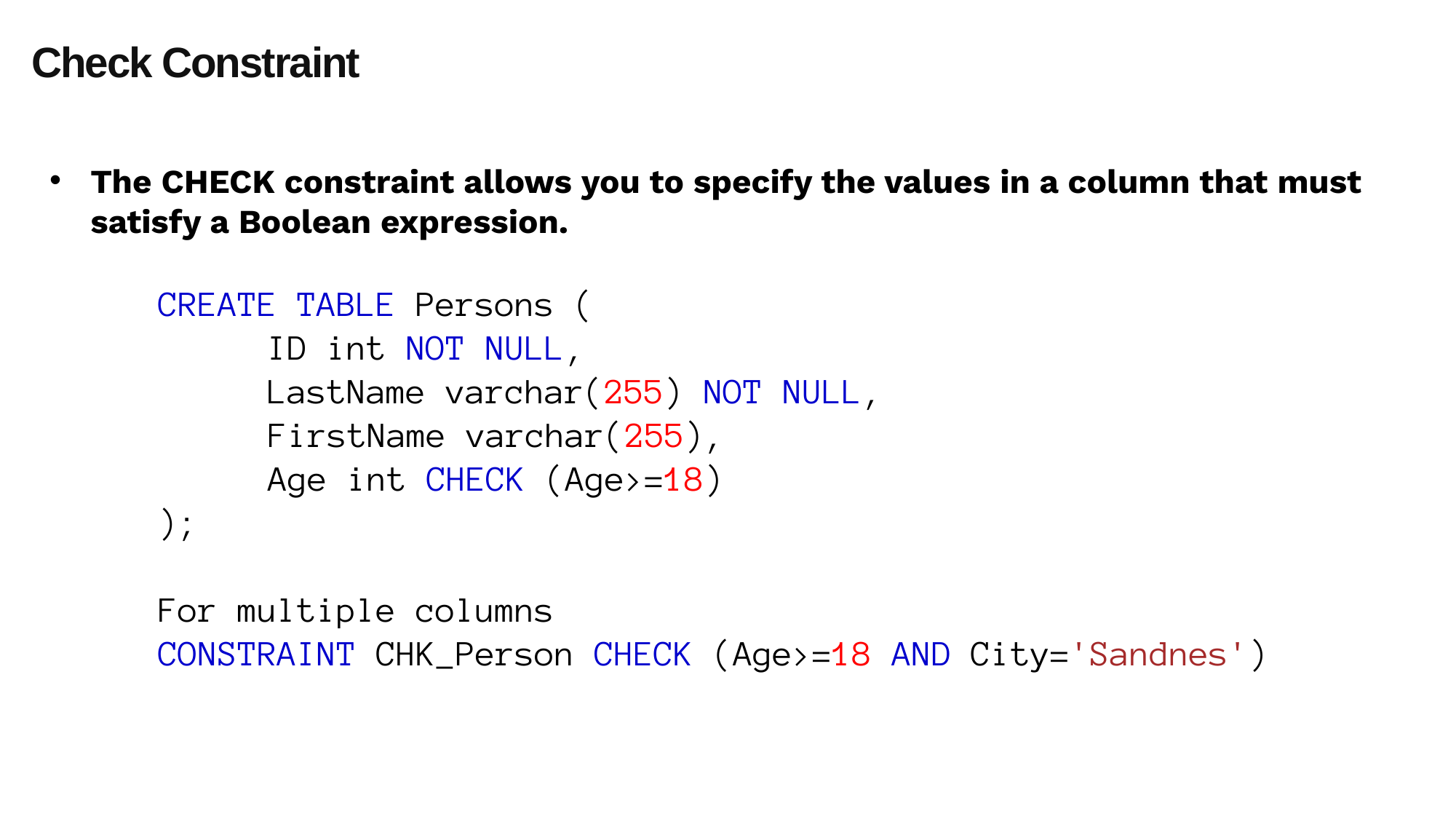

Check Constraint
The CHECK constraint allows you to specify the values in a column that must satisfy a Boolean expression.

	CREATE TABLE Persons (
    		ID int NOT NULL,
		LastName varchar(255) NOT NULL,
	       FirstName varchar(255),
	       Age int CHECK (Age>=18)
	);

	For multiple columns
	CONSTRAINT CHK_Person CHECK (Age>=18 AND City='Sandnes')